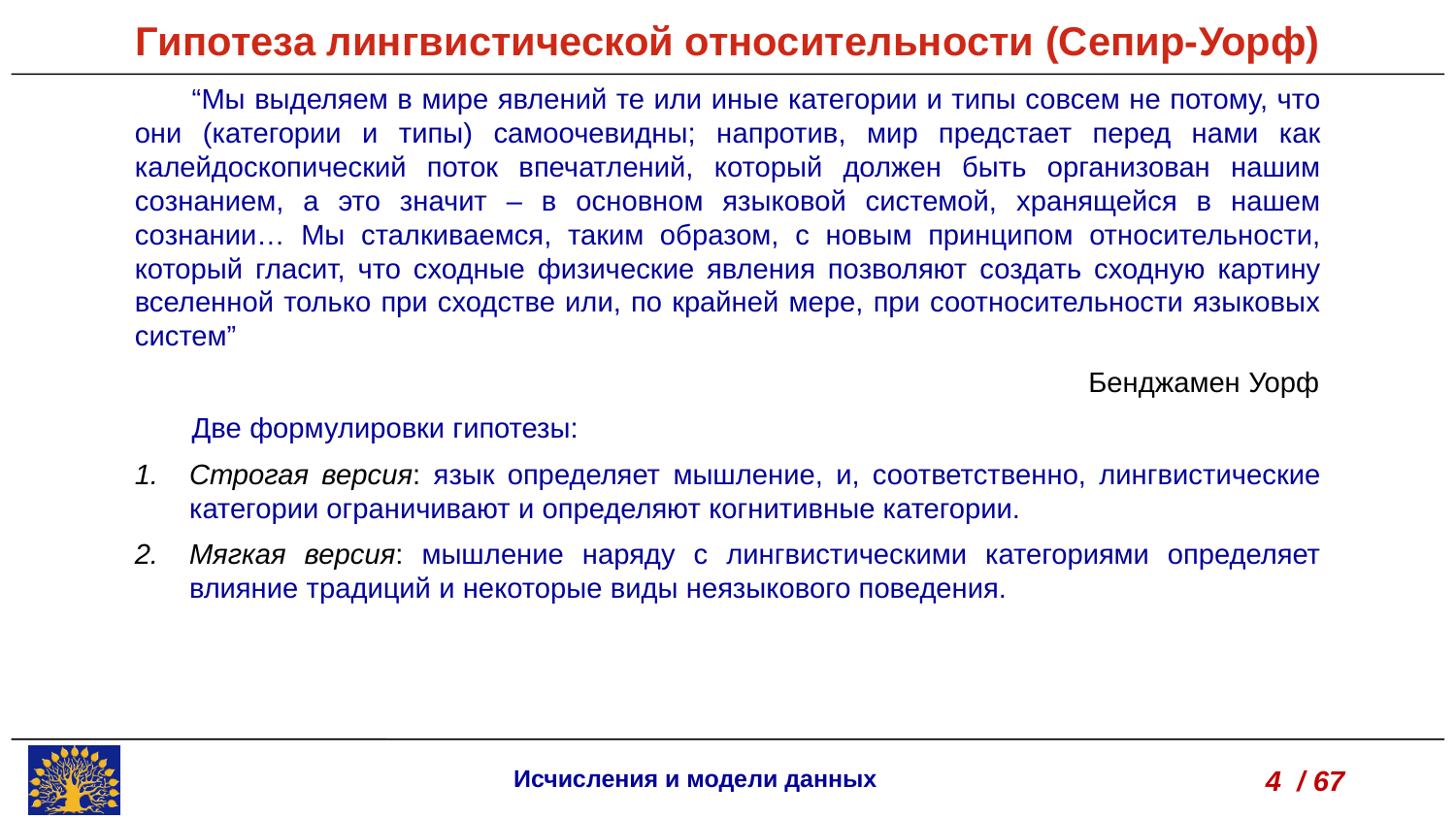

Гипотеза лингвистической относительности (Сепир-Уорф)
“Мы выделяем в мире явлений те или иные категории и типы совсем не потому, что они (категории и типы) самоочевидны; напротив, мир предстает перед нами как калейдоскопический поток впечатлений, который должен быть организован нашим сознанием, а это значит – в основном языковой системой, хранящейся в нашем сознании… Мы сталкиваемся, таким образом, с новым принципом относительности, который гласит, что сходные физические явления позволяют создать сходную картину вселенной только при сходстве или, по крайней мере, при соотносительности языковых систем”
						          Бенджамен Уорф
Две формулировки гипотезы:
Строгая версия: язык определяет мышление, и, соответственно, лингвистические категории ограничивают и определяют когнитивные категории.
Мягкая версия: мышление наряду с лингвистическими категориями определяет влияние традиций и некоторые виды неязыкового поведения.